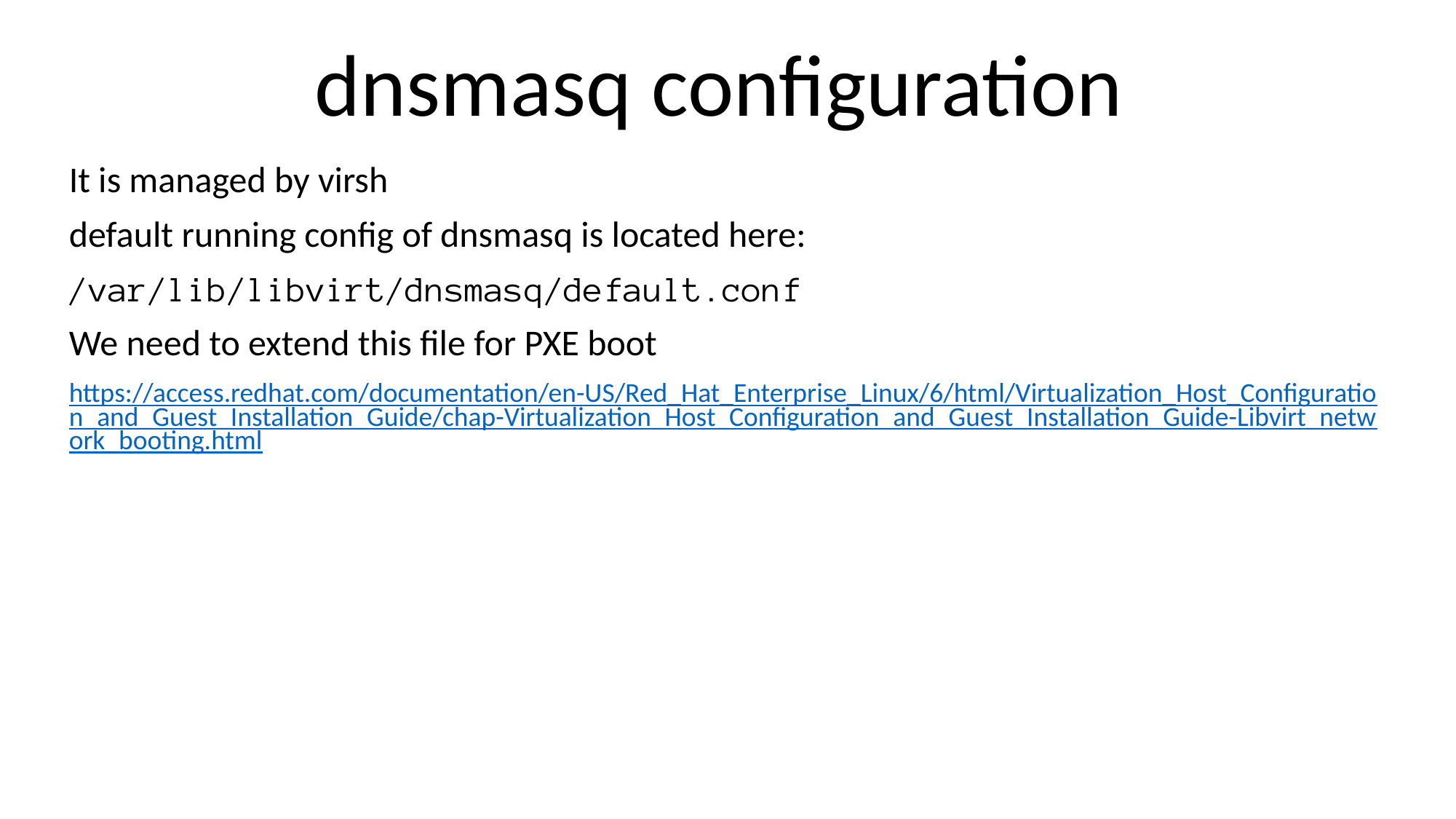

# dnsmasq configuration
It is managed by virsh
default running config of dnsmasq is located here:
/var/lib/libvirt/dnsmasq/default.conf
We need to extend this file for PXE boot
https://access.redhat.com/documentation/en-US/Red_Hat_Enterprise_Linux/6/html/Virtualization_Host_Configuration_and_Guest_Installation_Guide/chap-Virtualization_Host_Configuration_and_Guest_Installation_Guide-Libvirt_network_booting.html